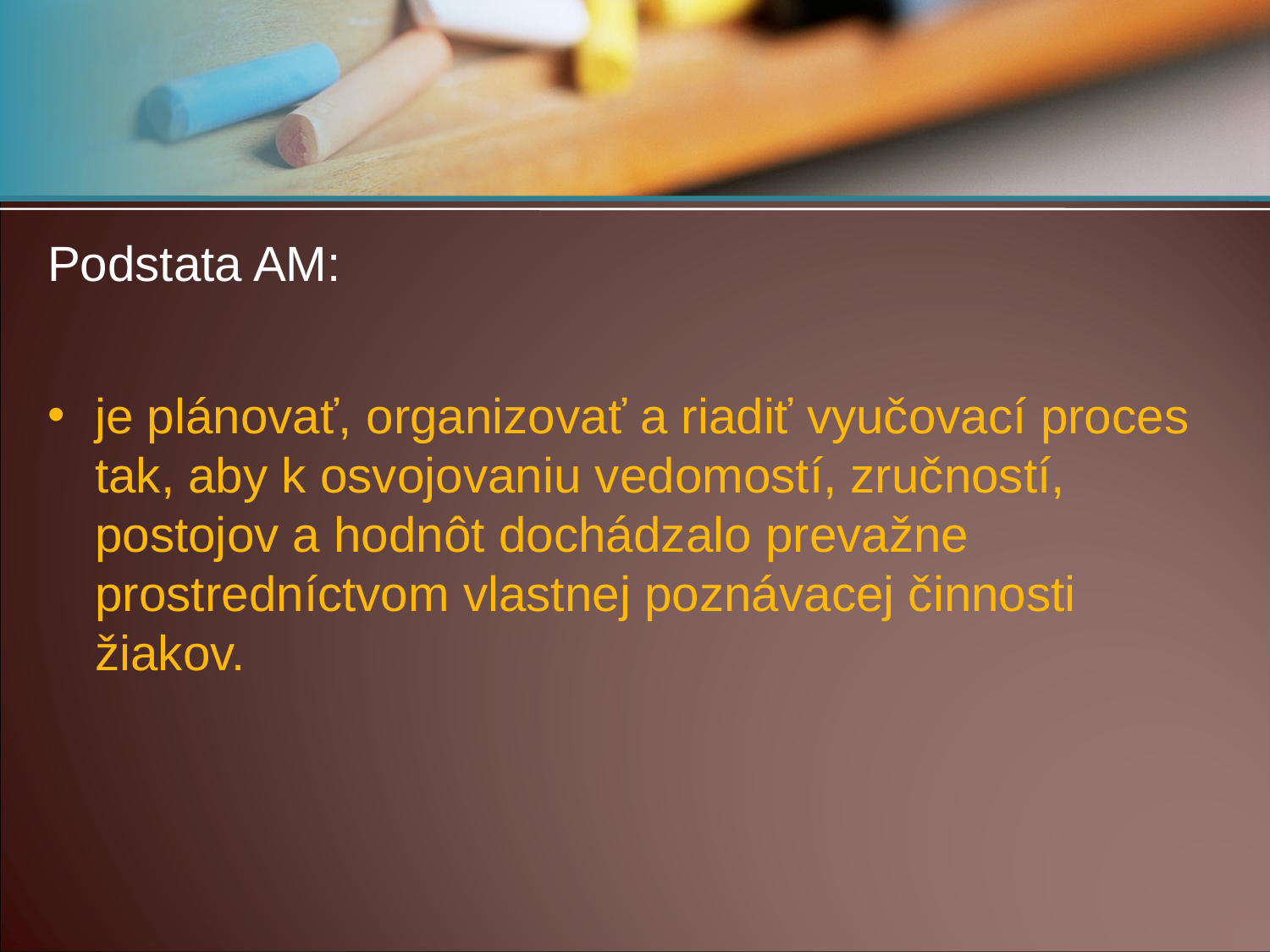

#
Podstata AM:

je plánovať, organizovať a riadiť vyučovací proces tak, aby k osvojovaniu vedomostí, zručností, postojov a hodnôt dochádzalo prevažne prostredníctvom vlastnej poznávacej činnosti žiakov.